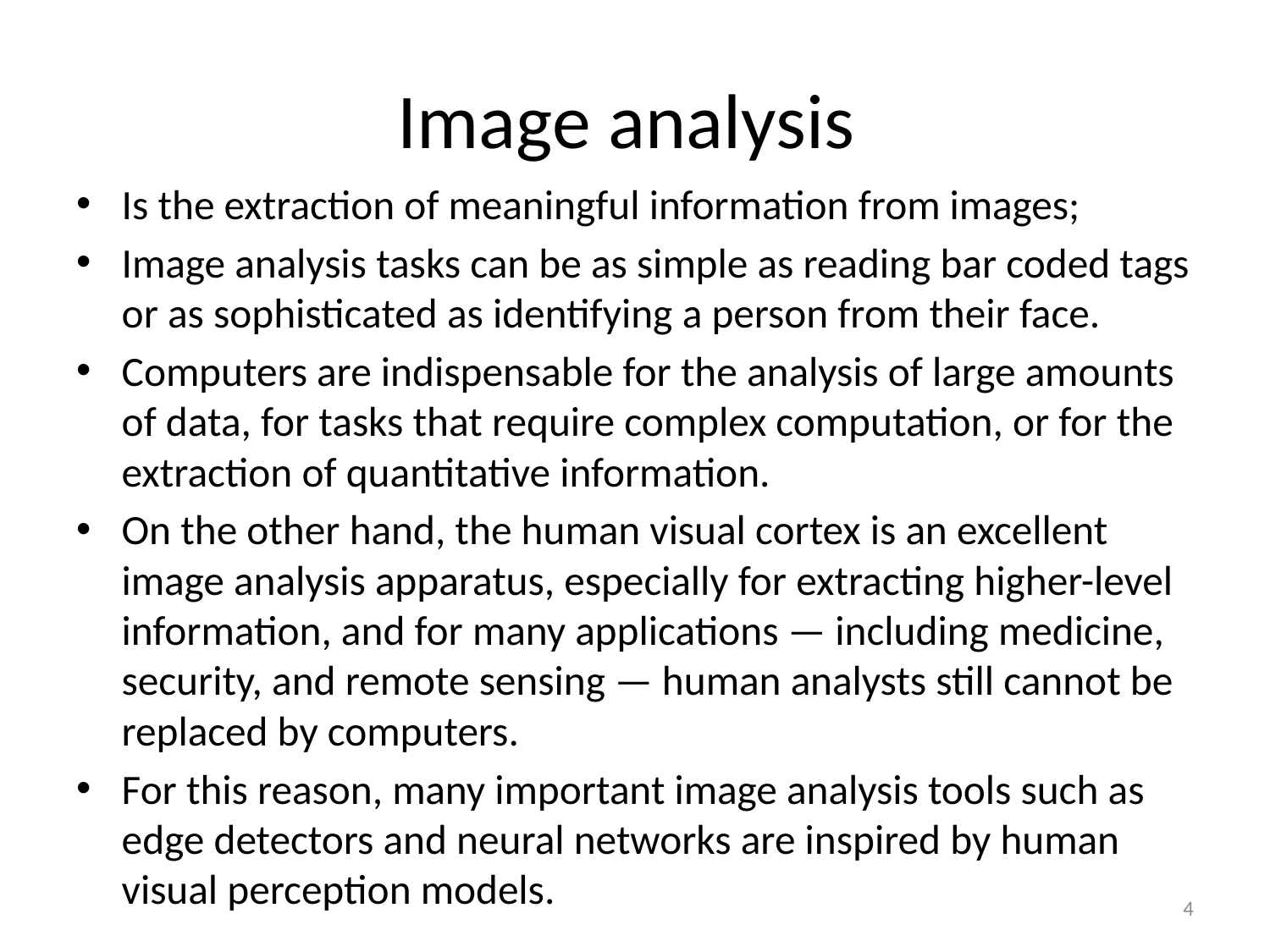

# Image analysis
Is the extraction of meaningful information from images;
Image analysis tasks can be as simple as reading bar coded tags or as sophisticated as identifying a person from their face.
Computers are indispensable for the analysis of large amounts of data, for tasks that require complex computation, or for the extraction of quantitative information.
On the other hand, the human visual cortex is an excellent image analysis apparatus, especially for extracting higher-level information, and for many applications — including medicine, security, and remote sensing — human analysts still cannot be replaced by computers.
For this reason, many important image analysis tools such as edge detectors and neural networks are inspired by human visual perception models.

4